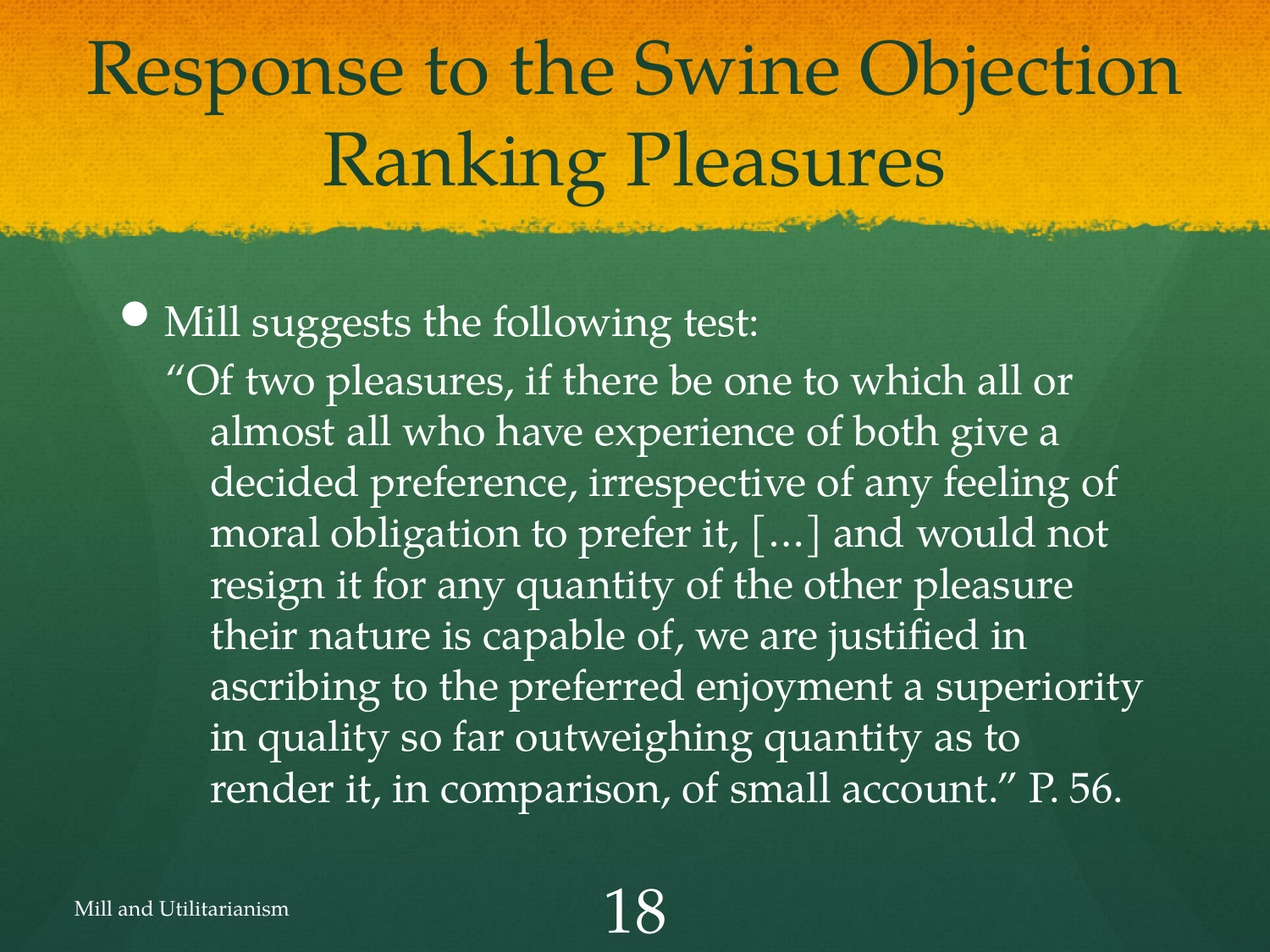

# Response to the Swine Objection Ranking Pleasures
Mill suggests the following test:
“Of two pleasures, if there be one to which all or almost all who have experience of both give a decided preference, irrespective of any feeling of moral obligation to prefer it, […] and would not resign it for any quantity of the other pleasure their nature is capable of, we are justified in ascribing to the preferred enjoyment a superiority in quality so far outweighing quantity as to render it, in comparison, of small account.” P. 56.

Mill and Utilitarianism
18